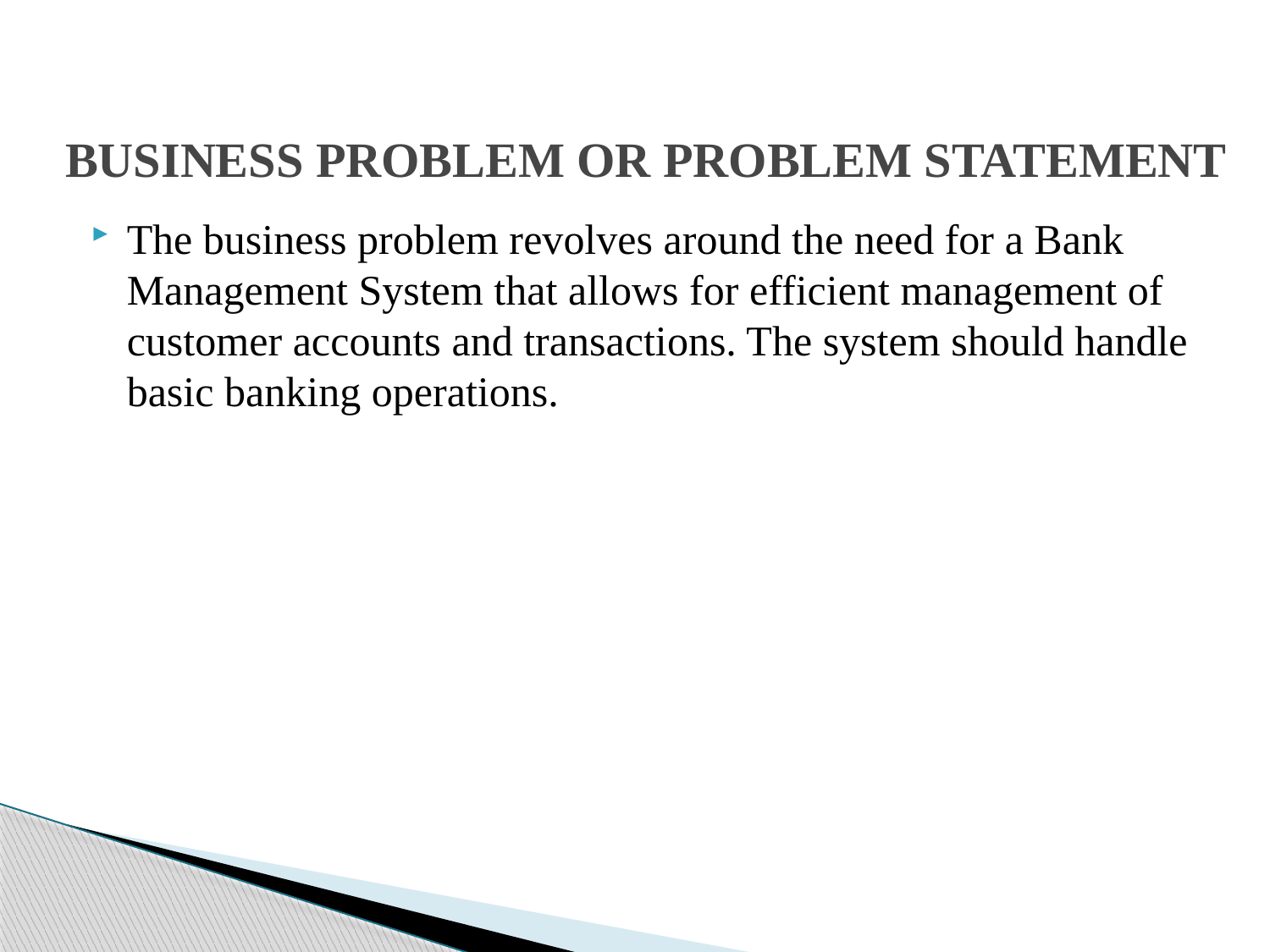

# BUSINESS PROBLEM OR PROBLEM STATEMENT
The business problem revolves around the need for a Bank Management System that allows for efficient management of customer accounts and transactions. The system should handle basic banking operations.